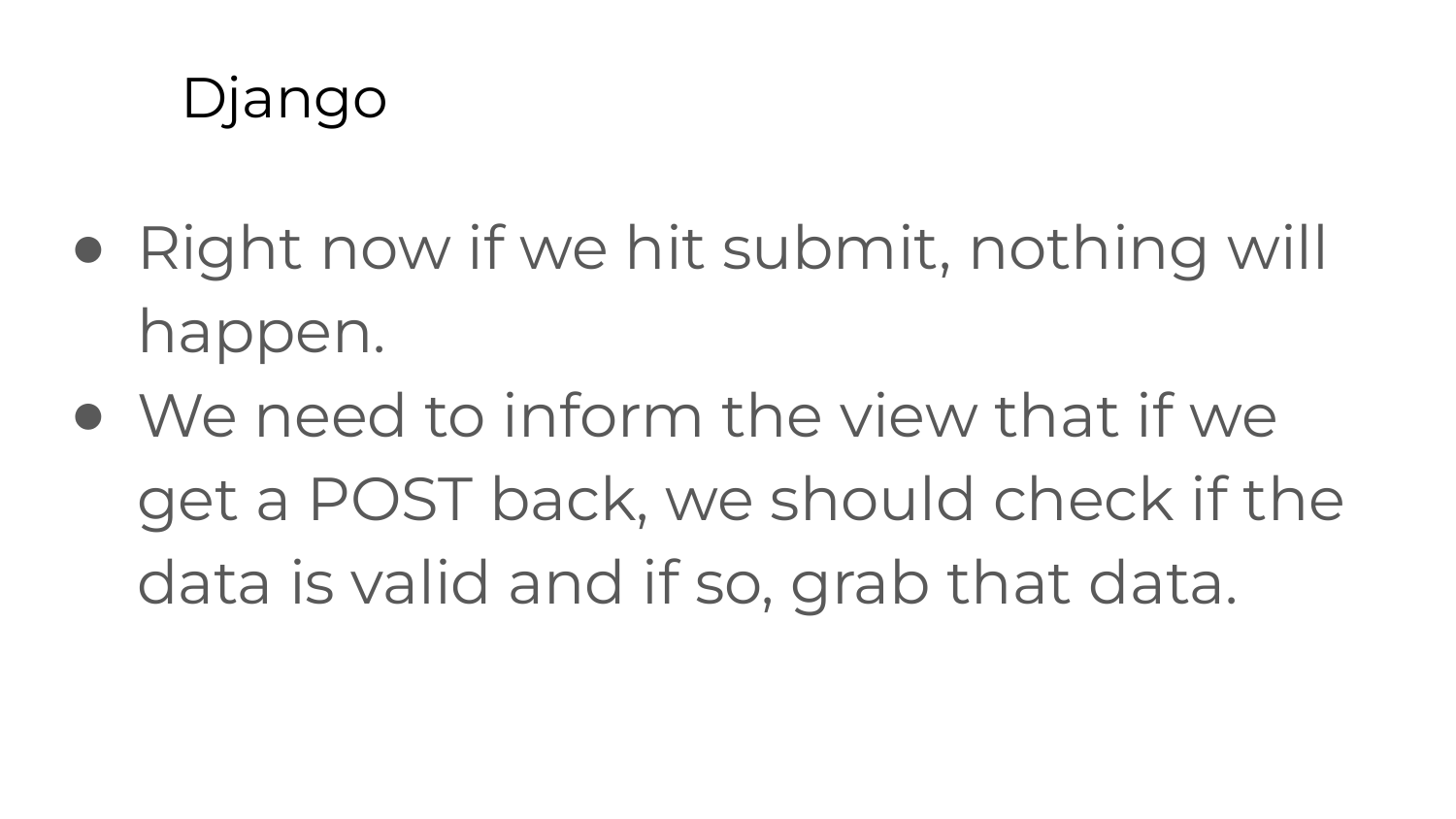

# Django
Right now if we hit submit, nothing will happen.
We need to inform the view that if we get a POST back, we should check if the data is valid and if so, grab that data.